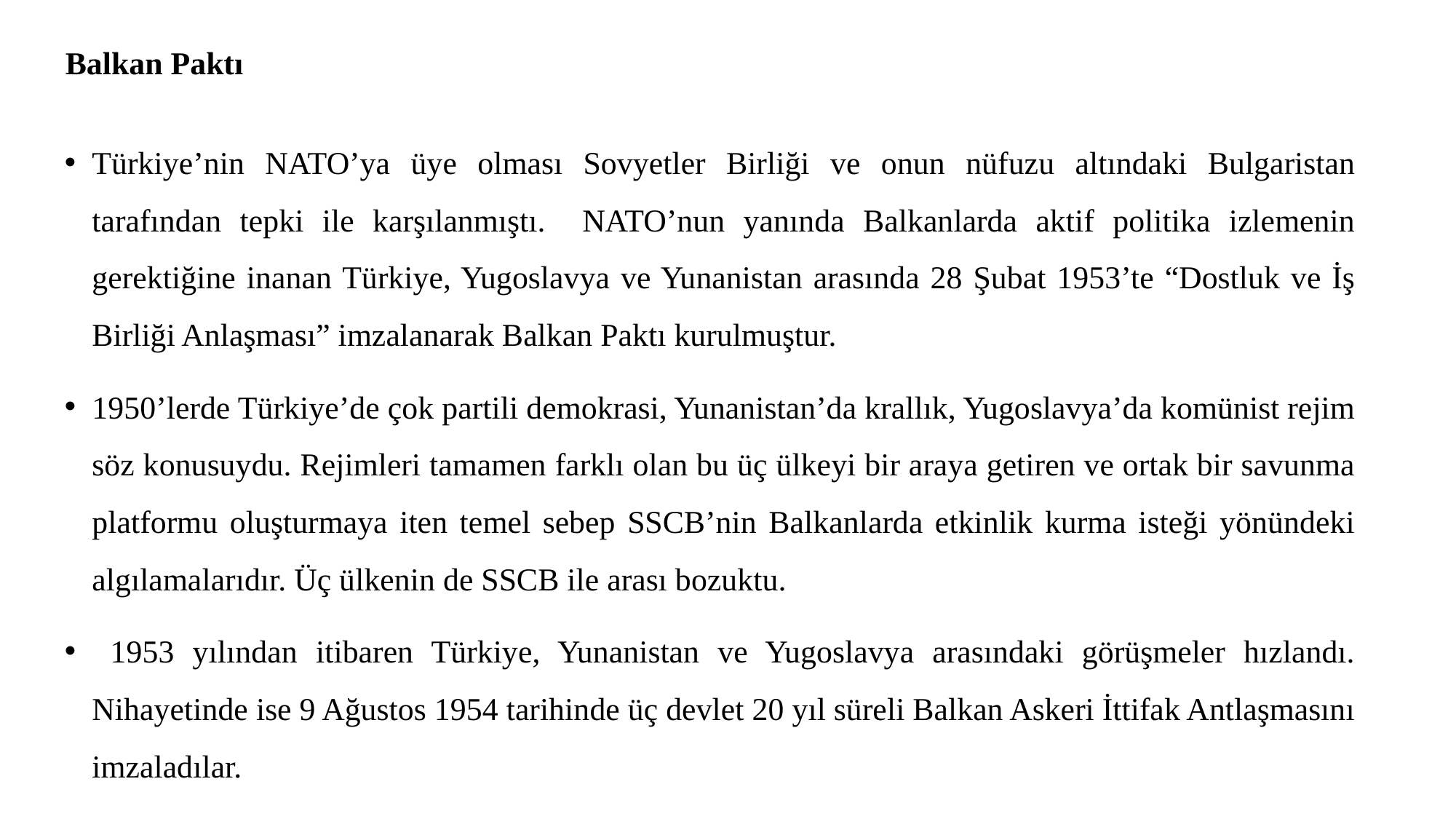

Balkan Paktı
Türkiye’nin NATO’ya üye olması Sovyetler Birliği ve onun nüfuzu altındaki Bulgaristan tarafından tepki ile karşılanmıştı.  NATO’nun yanında Balkanlarda aktif politika izlemenin gerektiğine inanan Türkiye, Yugoslavya ve Yunanistan arasında 28 Şubat 1953’te “Dostluk ve İş Birliği Anlaşması” imzalanarak Balkan Paktı kurulmuştur.
1950’lerde Türkiye’de çok partili demokrasi, Yunanistan’da krallık, Yugoslavya’da komünist rejim söz konusuydu. Rejimleri tamamen farklı olan bu üç ülkeyi bir araya getiren ve ortak bir savunma platformu oluşturmaya iten temel sebep SSCB’nin Balkanlarda etkinlik kurma isteği yönündeki algılamalarıdır. Üç ülkenin de SSCB ile arası bozuktu.
 1953 yılından itibaren Türkiye, Yunanistan ve Yugoslavya arasındaki görüşmeler hızlandı. Nihayetinde ise 9 Ağustos 1954 tarihinde üç devlet 20 yıl süreli Balkan Askeri İttifak Antlaşmasını imzaladılar.